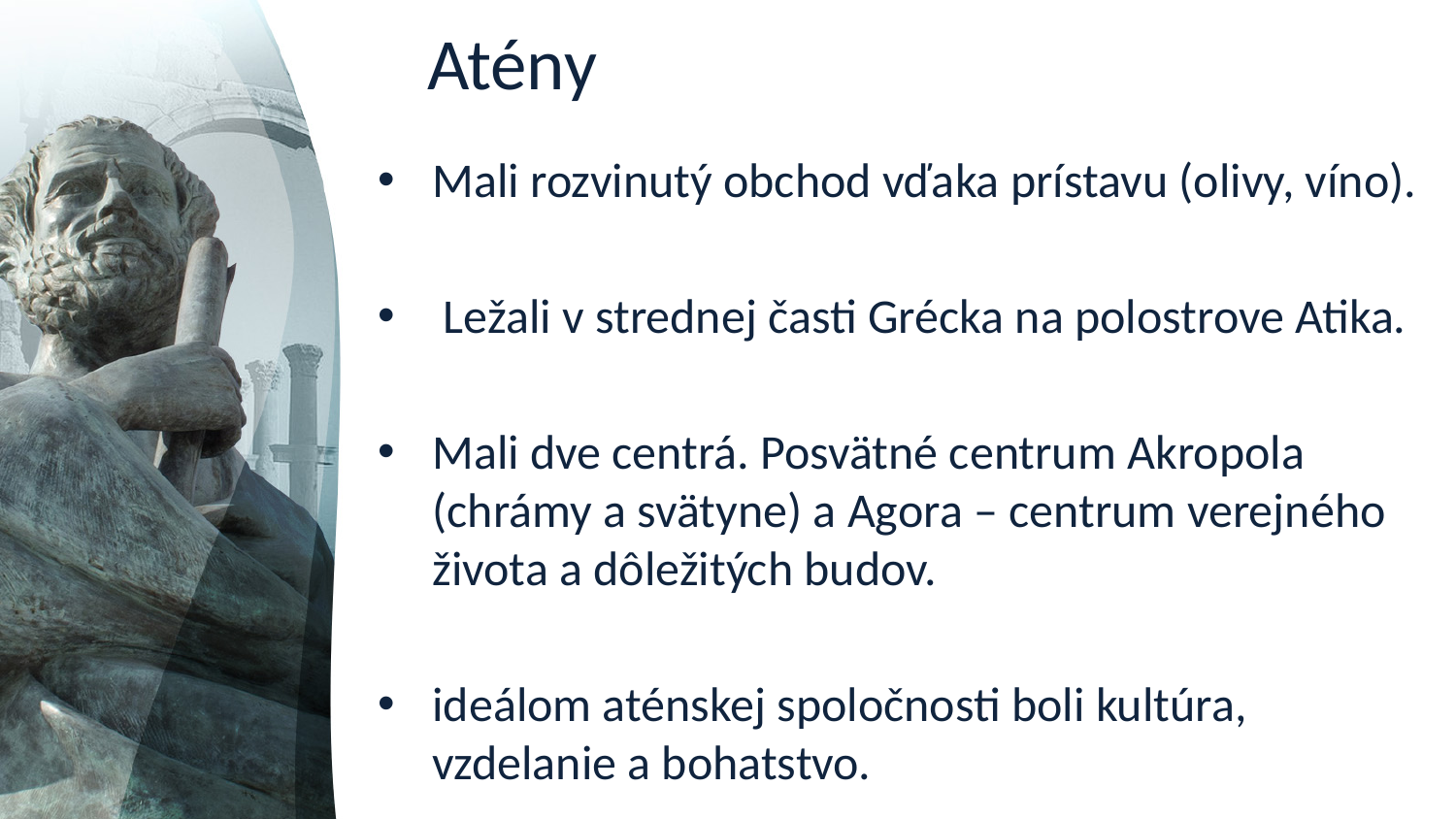

# Atény
Mali rozvinutý obchod vďaka prístavu (olivy, víno).

 Ležali v strednej časti Grécka na polostrove Atika.

Mali dve centrá. Posvätné centrum Akropola (chrámy a svätyne) a Agora – centrum verejného života a dôležitých budov.

ideálom aténskej spoločnosti boli kultúra, vzdelanie a bohatstvo.